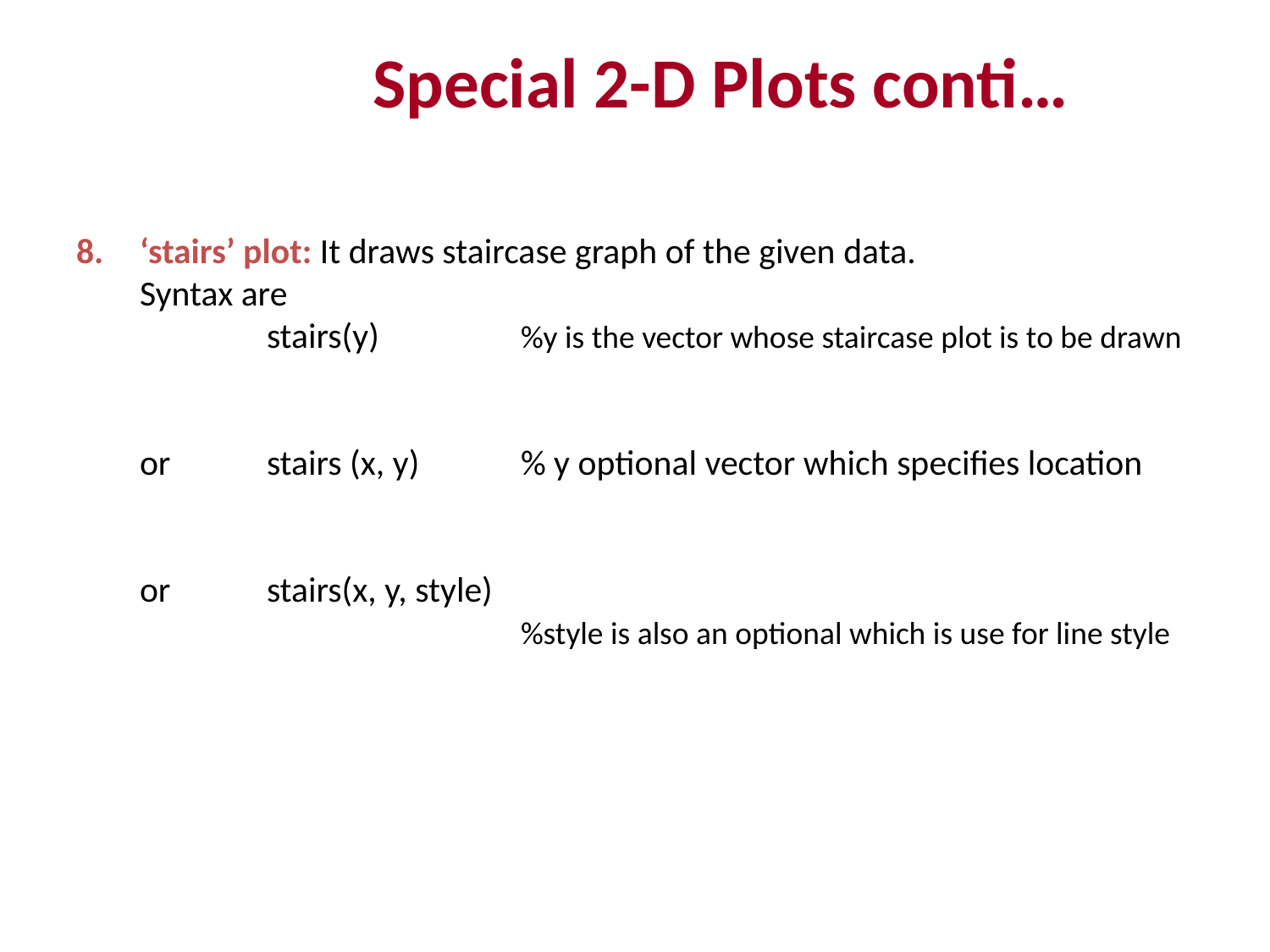

Special 2-D Plots conti…

8.	‘stairs’ plot: It draws staircase graph of the given data.
	Syntax are
		stairs(y)		%y is the vector whose staircase plot is to be drawn

	or	stairs (x, y)	% y optional vector which specifies location

	or 	stairs(x, y, style)
				%style is also an optional which is use for line style